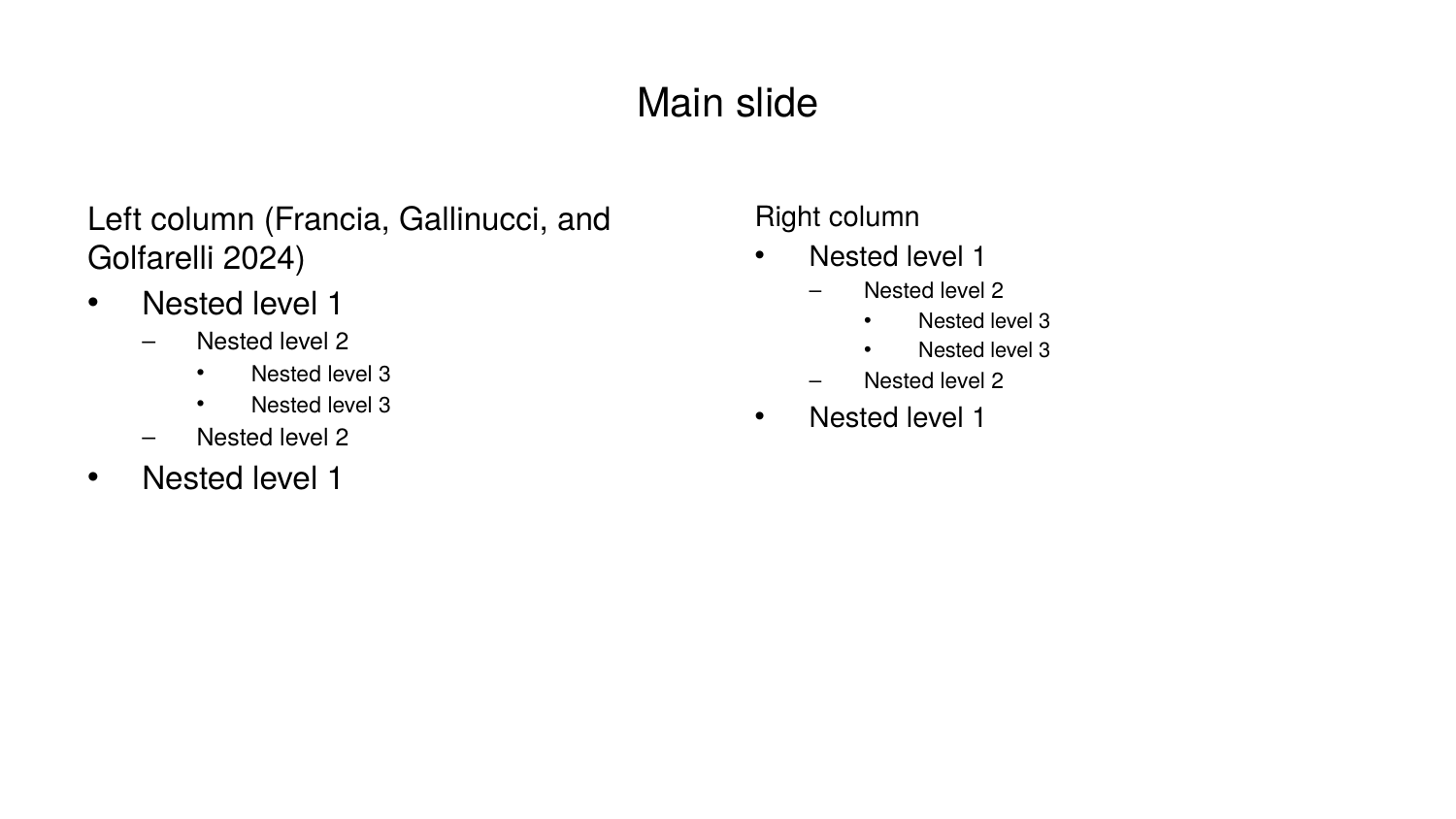

# Main slide
Left column (Francia, Gallinucci, and Golfarelli 2024)
Nested level 1
Nested level 2
Nested level 3
Nested level 3
Nested level 2
Nested level 1
Right column
Nested level 1
Nested level 2
Nested level 3
Nested level 3
Nested level 2
Nested level 1